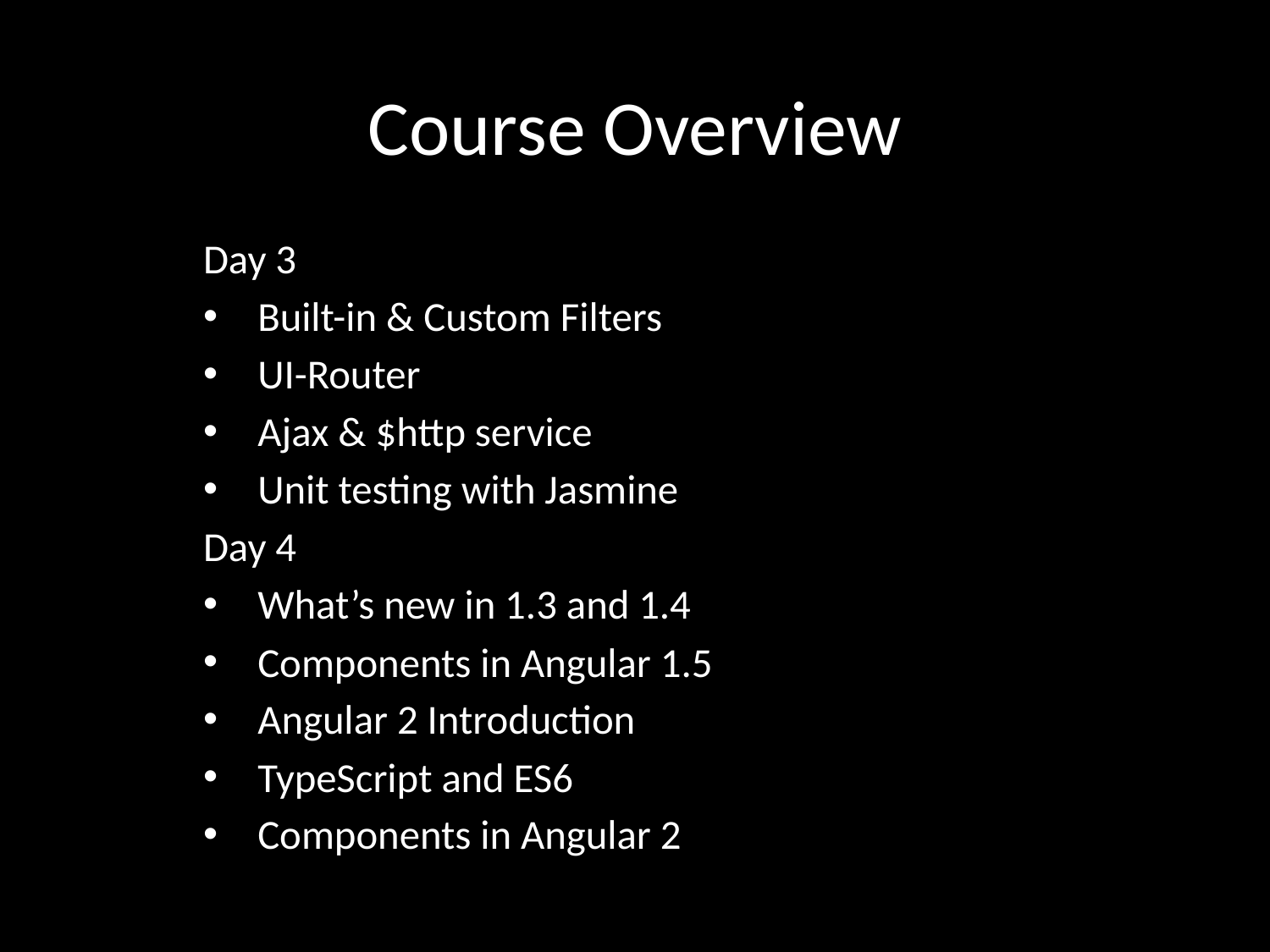

# Course Overview
Day 3
Built-in & Custom Filters
UI-Router
Ajax & $http service
Unit testing with Jasmine
Day 4
What’s new in 1.3 and 1.4
Components in Angular 1.5
Angular 2 Introduction
TypeScript and ES6
Components in Angular 2